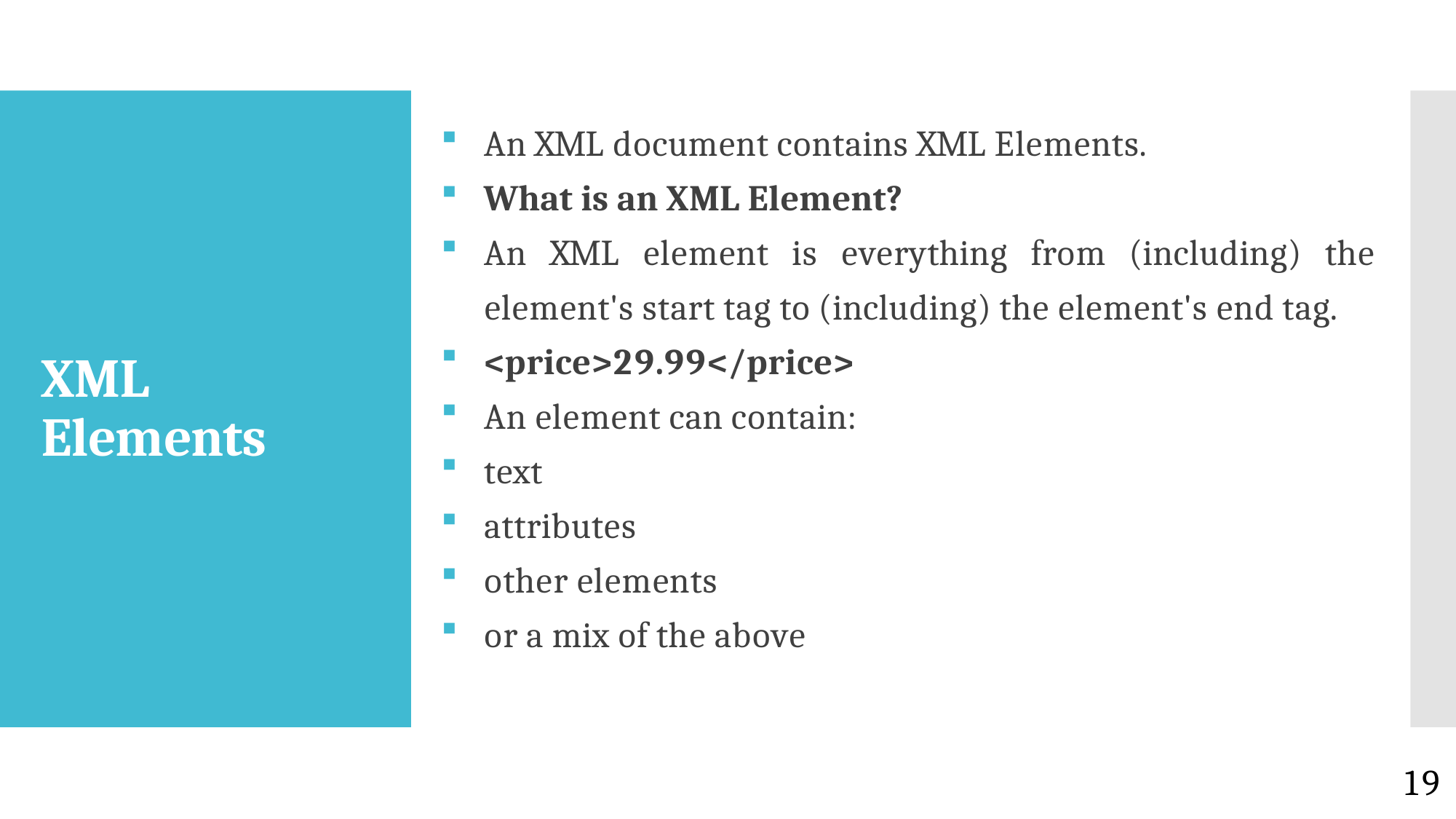

An XML document contains XML Elements.
What is an XML Element?
An XML element is everything from (including) the element's start tag to (including) the element's end tag.
<price>29.99</price>
An element can contain:
text
attributes
other elements
or a mix of the above

# XML Elements
19